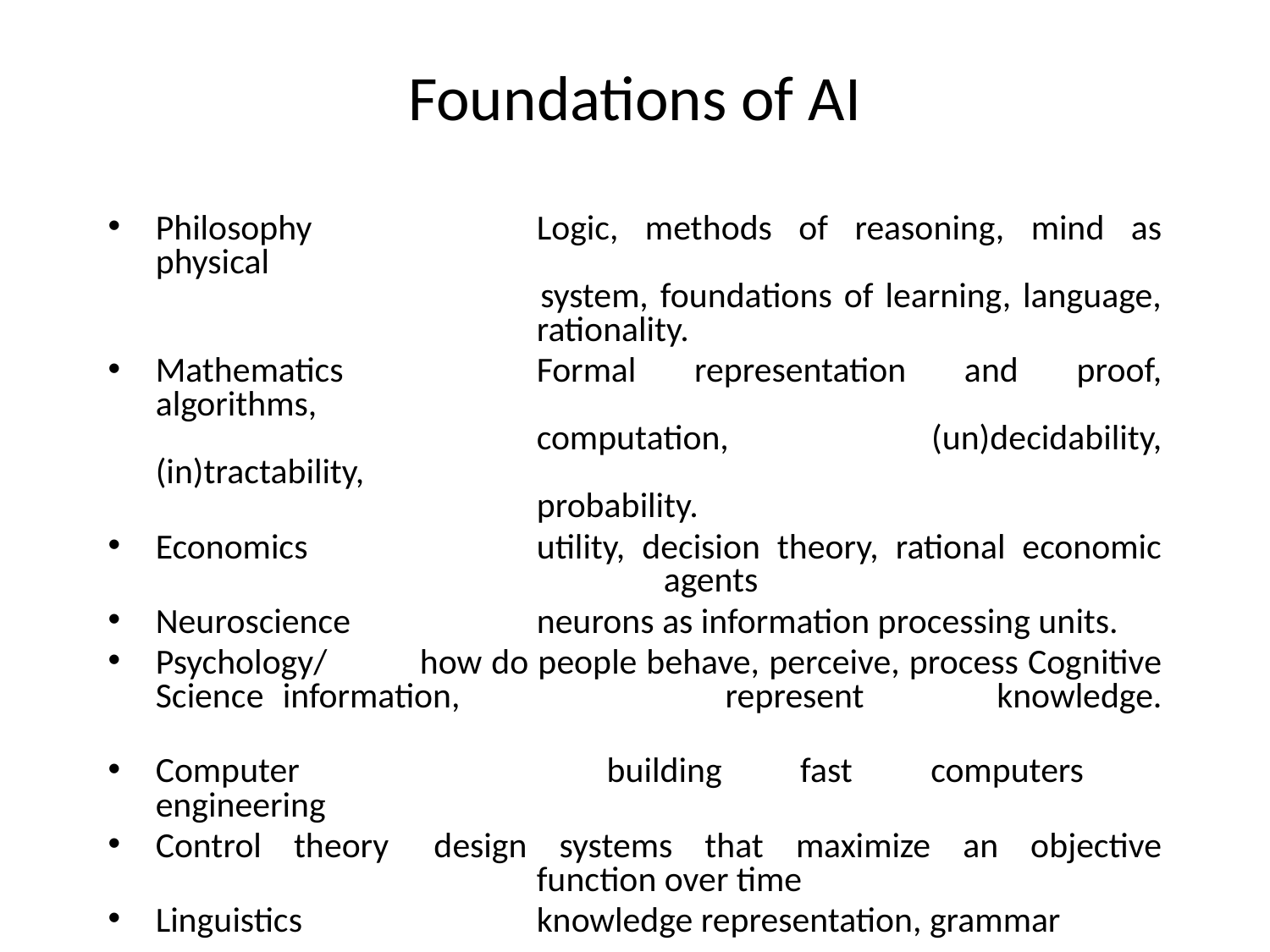

# Foundations of AI
Philosophy		Logic, methods of reasoning, mind as physical
		 	system, foundations of learning, language,
			rationality.
Mathematics		Formal representation and proof, algorithms,
			computation, (un)decidability, (in)tractability,
			probability.
Economics		utility, decision theory, rational economic 				agents
Neuroscience		neurons as information processing units.
Psychology/       	how do people behave, perceive, process Cognitive Science	information,  represent knowledge.
Computer 		building fast computers
engineering
Control theory	design systems that maximize an objective
			function over time
Linguistics		knowledge representation, grammar